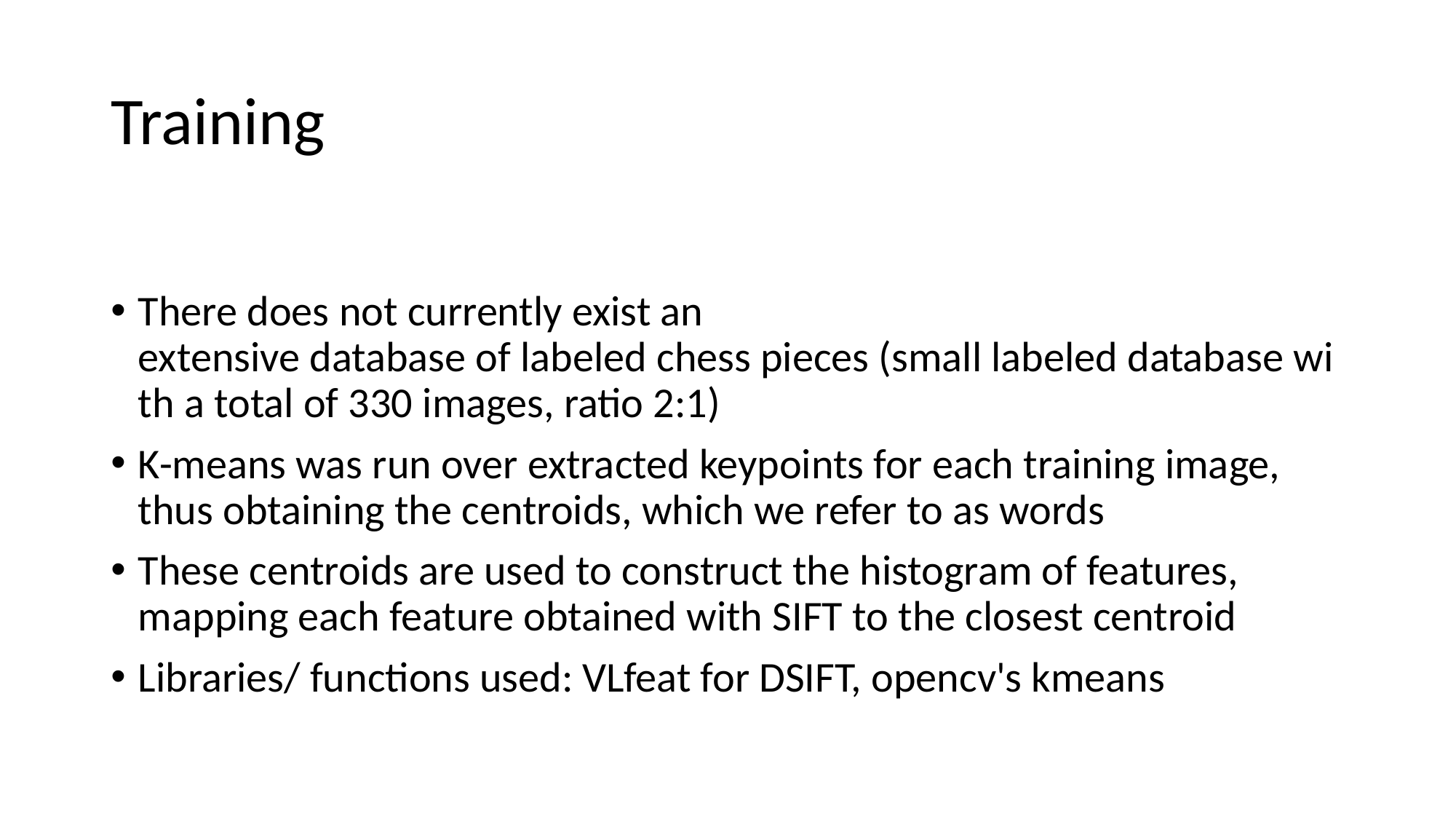

# Training

There does not currently exist an extensive database of labeled chess pieces (small labeled database with a total of 330 images, ratio 2:1)
K-means was run over extracted keypoints for each training image, thus obtaining the centroids, which we refer to as words
These centroids are used to construct the histogram of features, mapping each feature obtained with SIFT to the closest centroid
Libraries/ functions used: VLfeat for DSIFT, opencv's kmeans